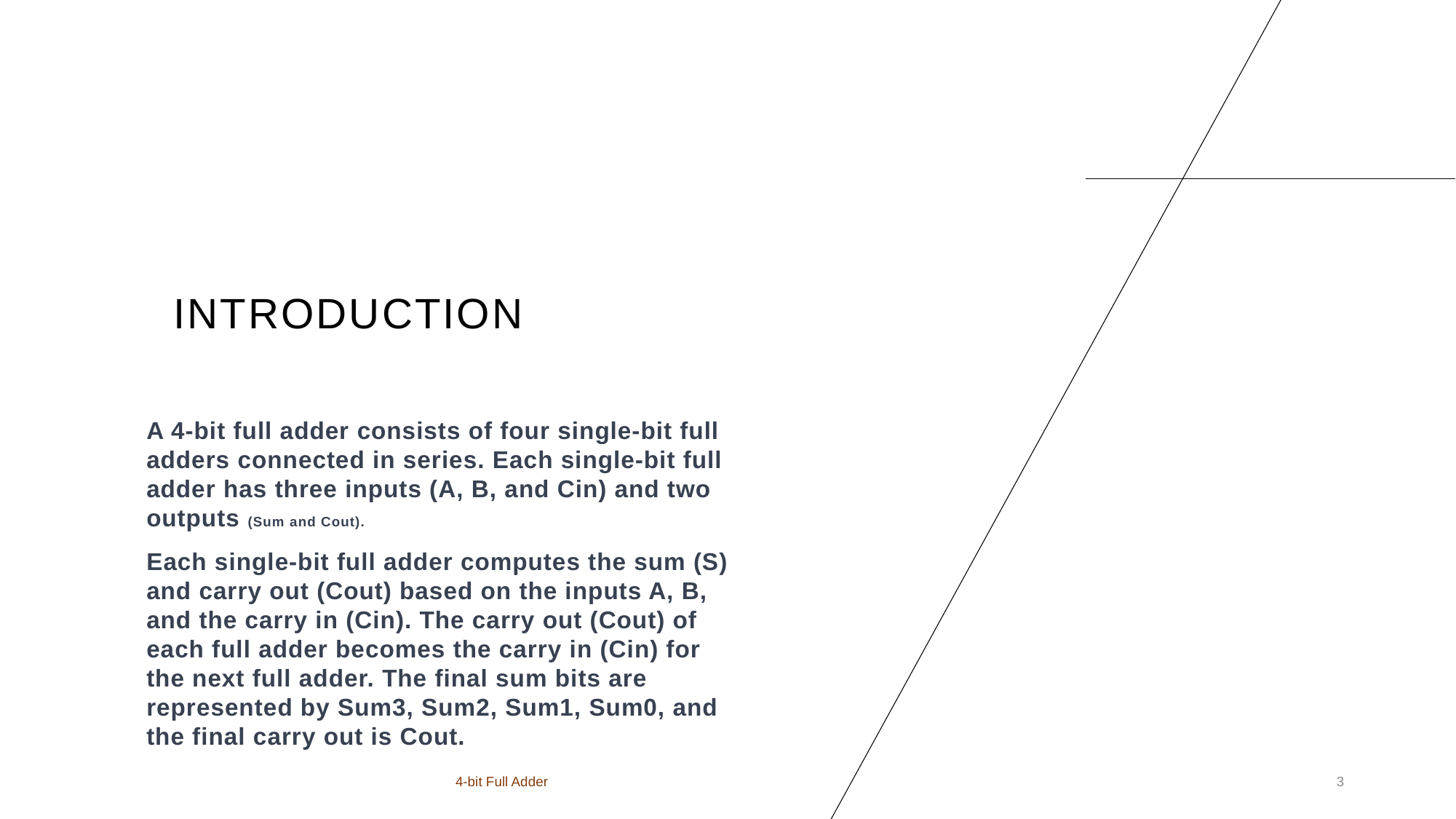

# INTRODUCTION
A 4-bit full adder consists of four single-bit full adders connected in series. Each single-bit full adder has three inputs (A, B, and Cin) and two outputs (Sum and Cout).
Each single-bit full adder computes the sum (S) and carry out (Cout) based on the inputs A, B, and the carry in (Cin). The carry out (Cout) of each full adder becomes the carry in (Cin) for the next full adder. The final sum bits are represented by Sum3, Sum2, Sum1, Sum0, and the final carry out is Cout.​
4-bit Full Adder
3